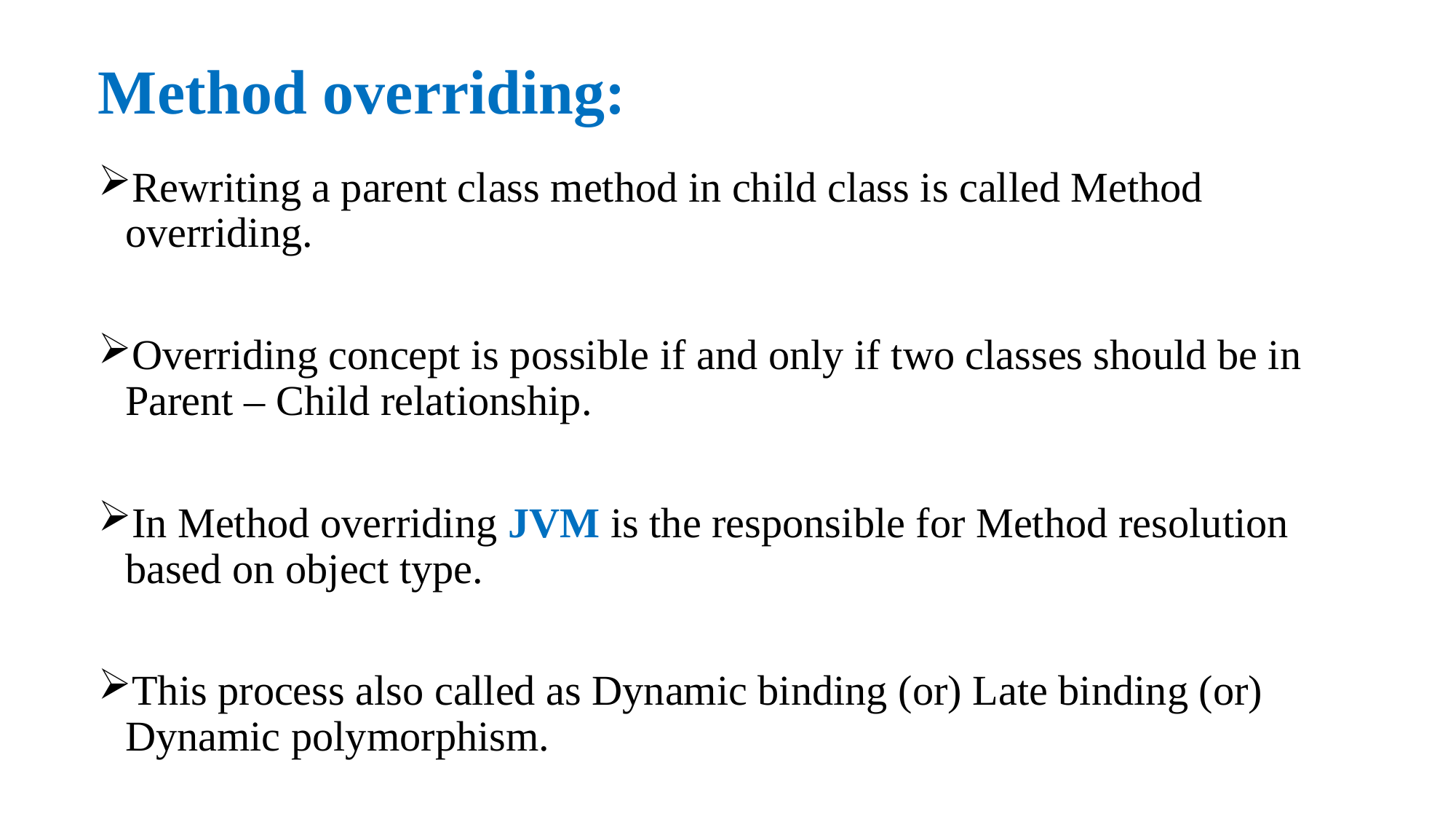

# Method overriding:
Rewriting a parent class method in child class is called Method overriding.

Overriding concept is possible if and only if two classes should be in Parent – Child relationship.

In Method overriding JVM is the responsible for Method resolution based on object type.

This process also called as Dynamic binding (or) Late binding (or) Dynamic polymorphism.